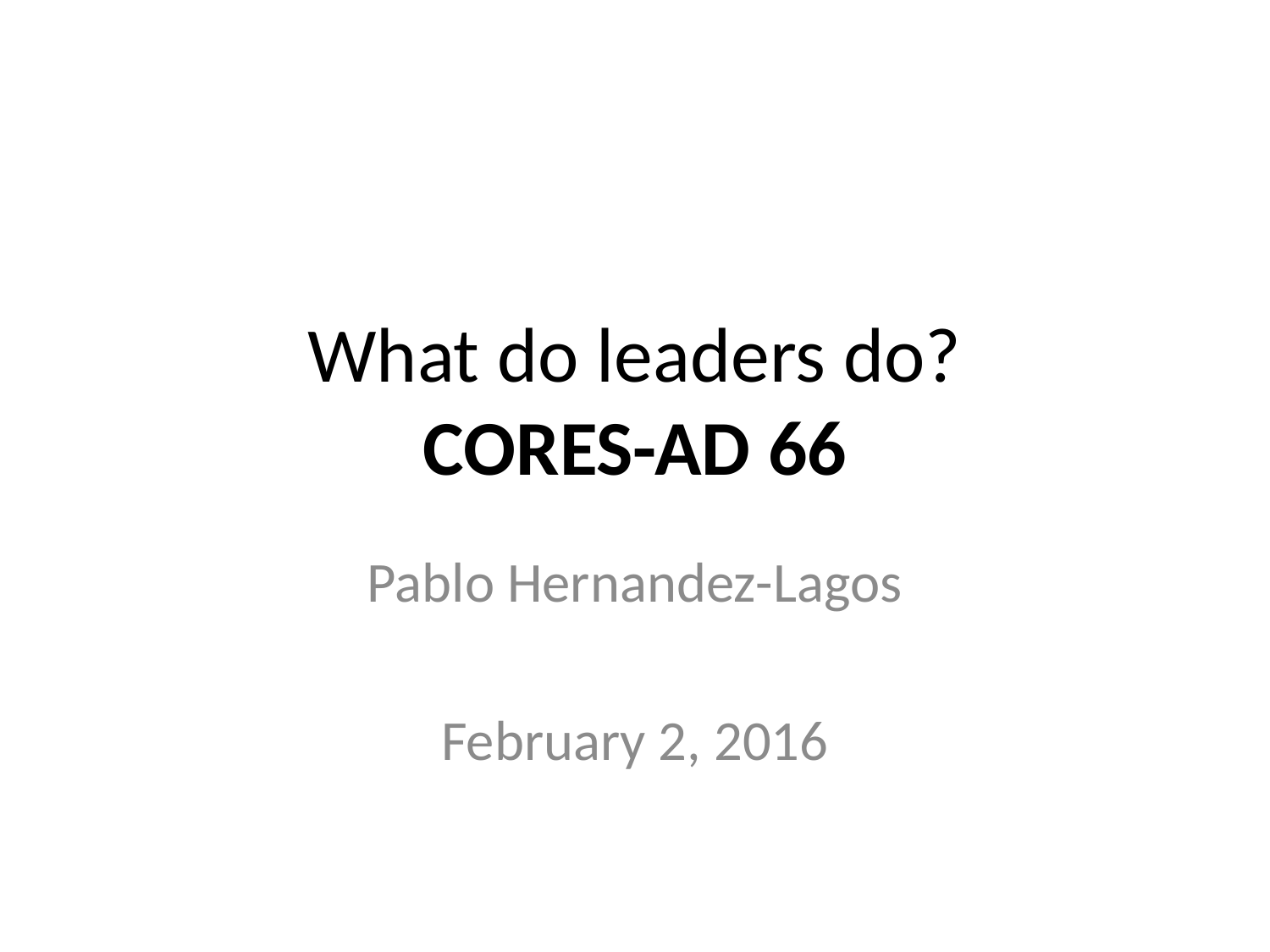

# What do leaders do? CORES-AD 66
Pablo Hernandez-Lagos

February 2, 2016